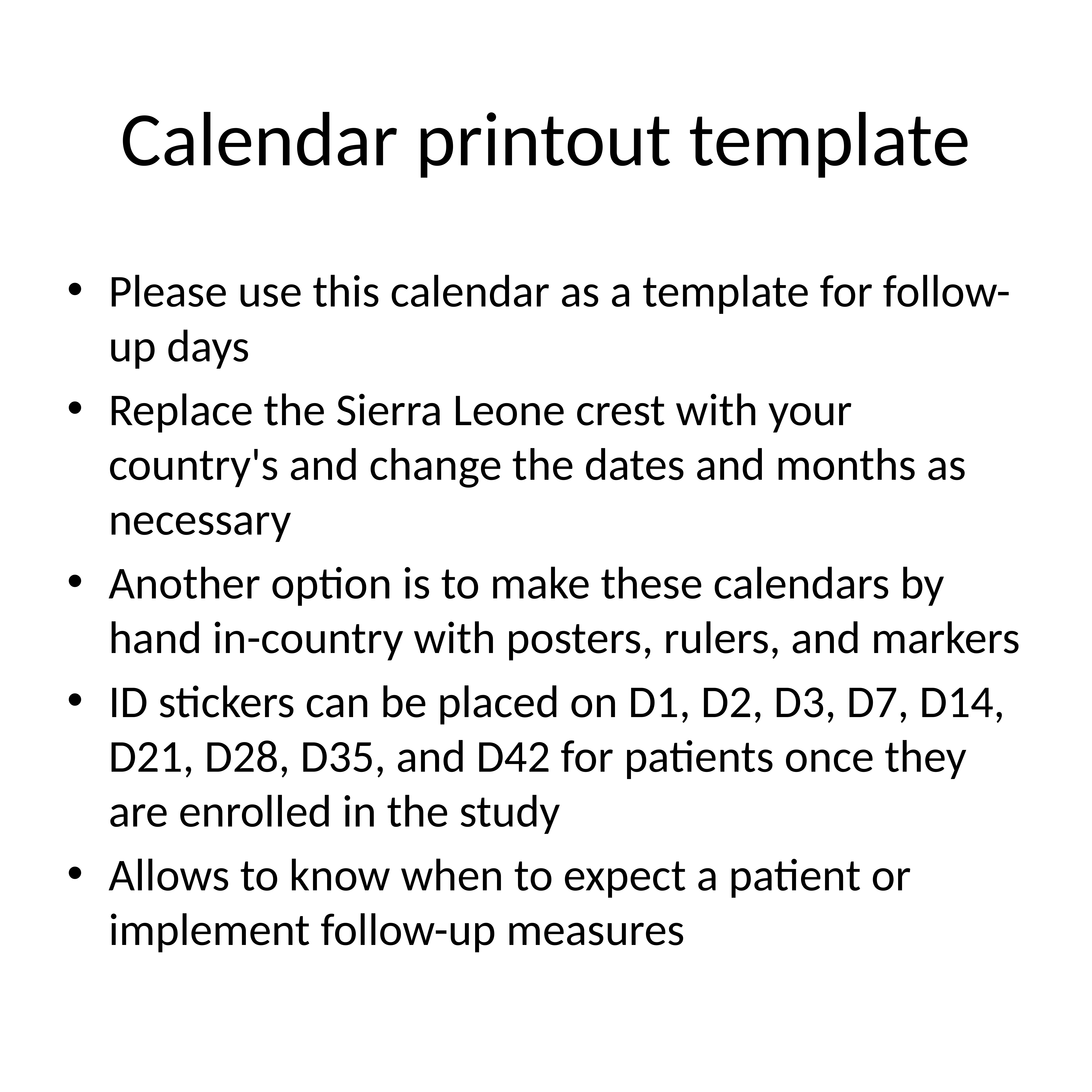

# Calendar printout template
Please use this calendar as a template for follow-up days
Replace the Sierra Leone crest with your country's and change the dates and months as necessary
Another option is to make these calendars by hand in-country with posters, rulers, and markers
ID stickers can be placed on D1, D2, D3, D7, D14, D21, D28, D35, and D42 for patients once they are enrolled in the study
Allows to know when to expect a patient or implement follow-up measures